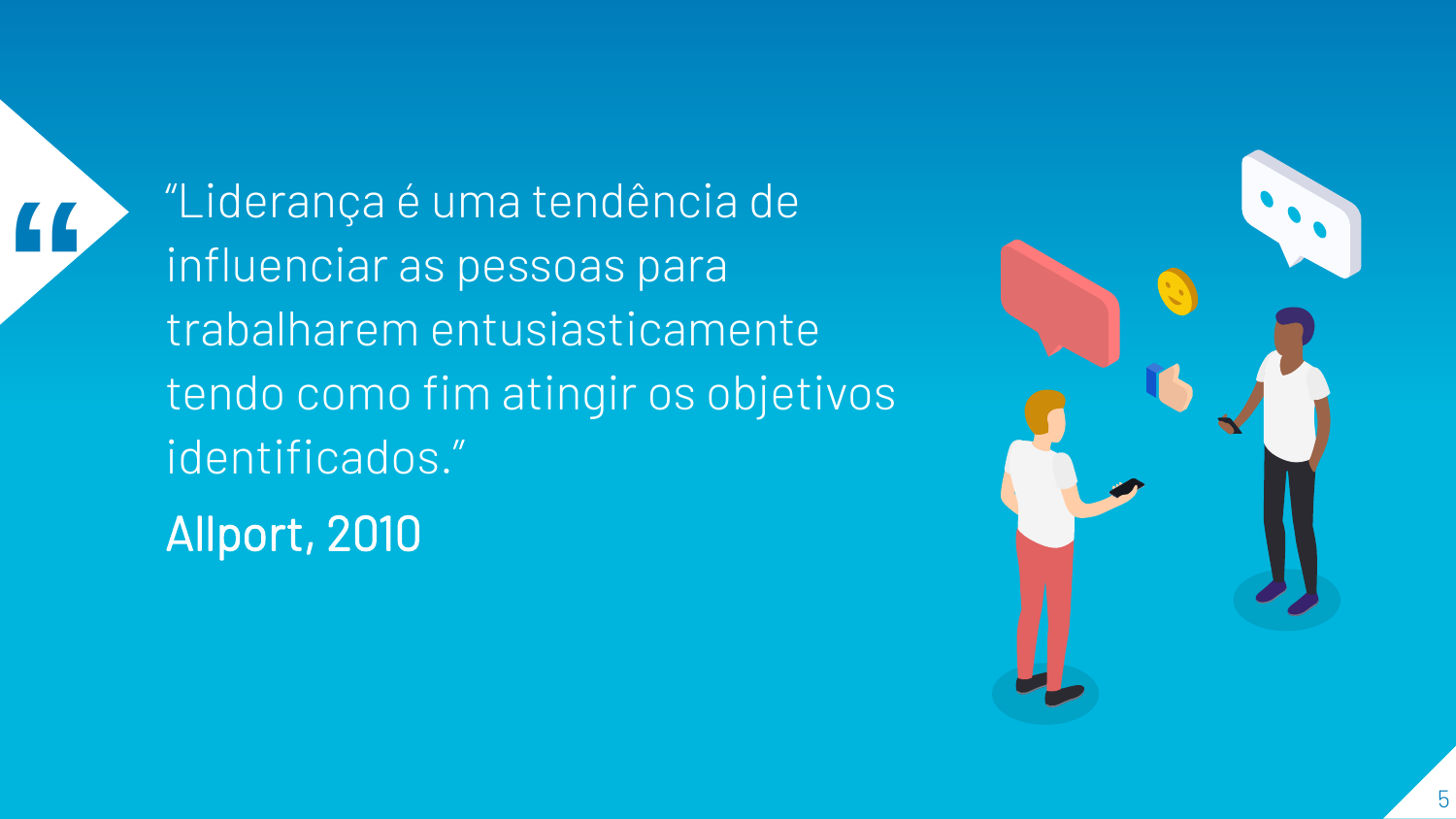

“Liderança é uma tendência de influenciar as pessoas para trabalharem entusiasticamente tendo como fim atingir os objetivos identificados.”
Allport, 2010
5